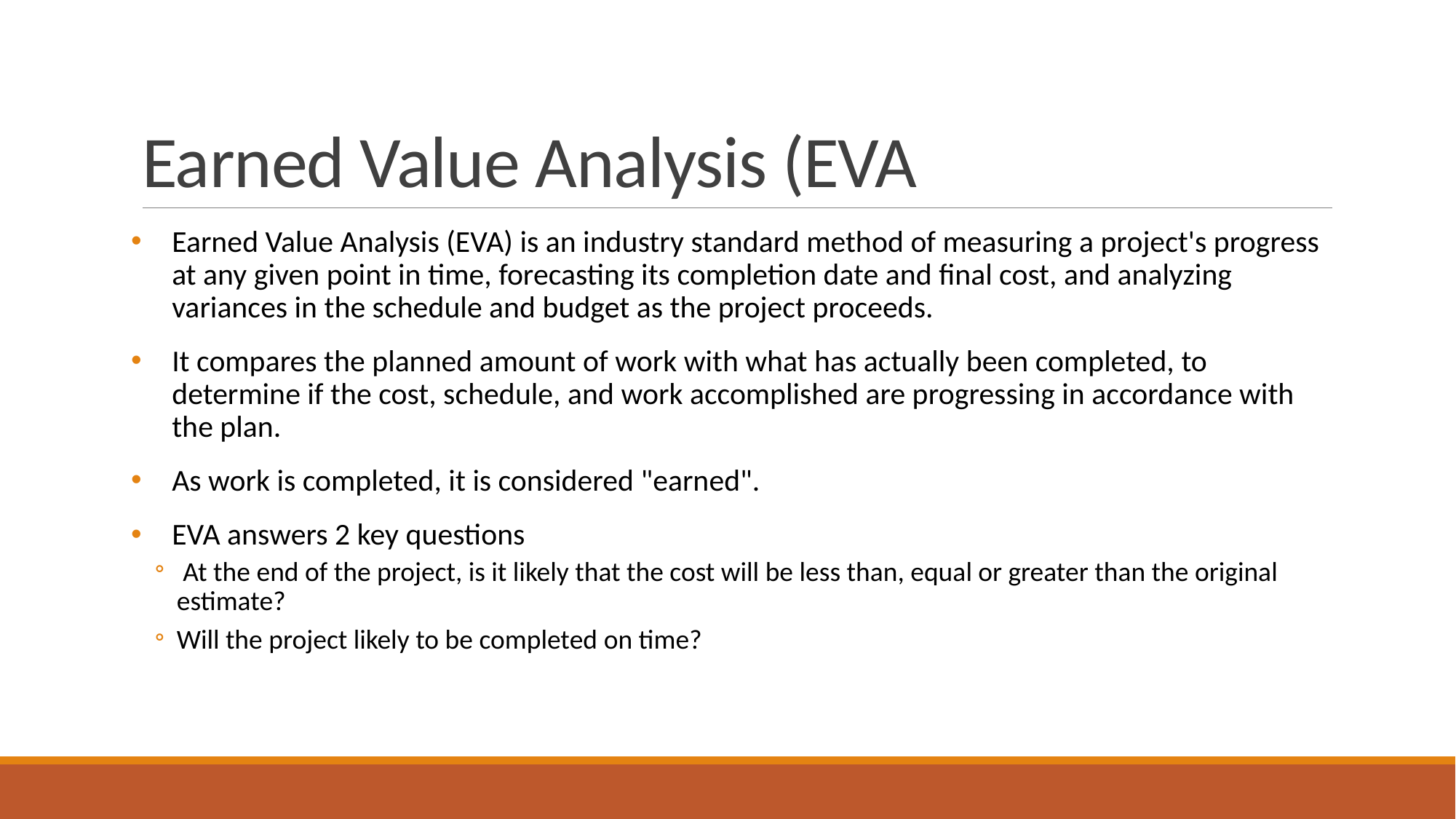

# Earned Value Analysis (EVA
Earned Value Analysis (EVA) is an industry standard method of measuring a project's progress at any given point in time, forecasting its completion date and final cost, and analyzing variances in the schedule and budget as the project proceeds.
It compares the planned amount of work with what has actually been completed, to determine if the cost, schedule, and work accomplished are progressing in accordance with the plan.
As work is completed, it is considered "earned".
EVA answers 2 key questions
 At the end of the project, is it likely that the cost will be less than, equal or greater than the original estimate?
Will the project likely to be completed on time?